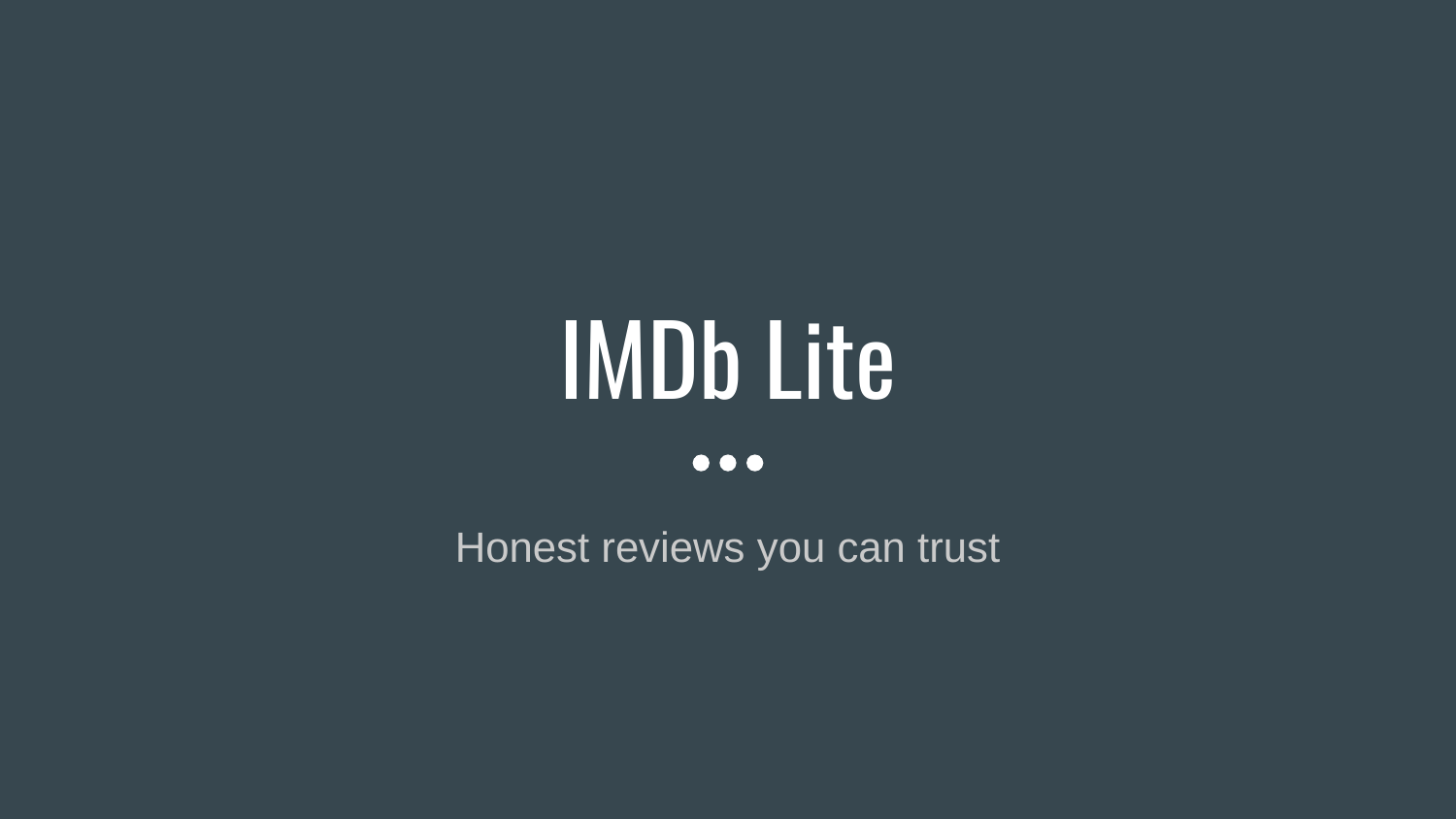

# IMDb Lite
Honest reviews you can trust